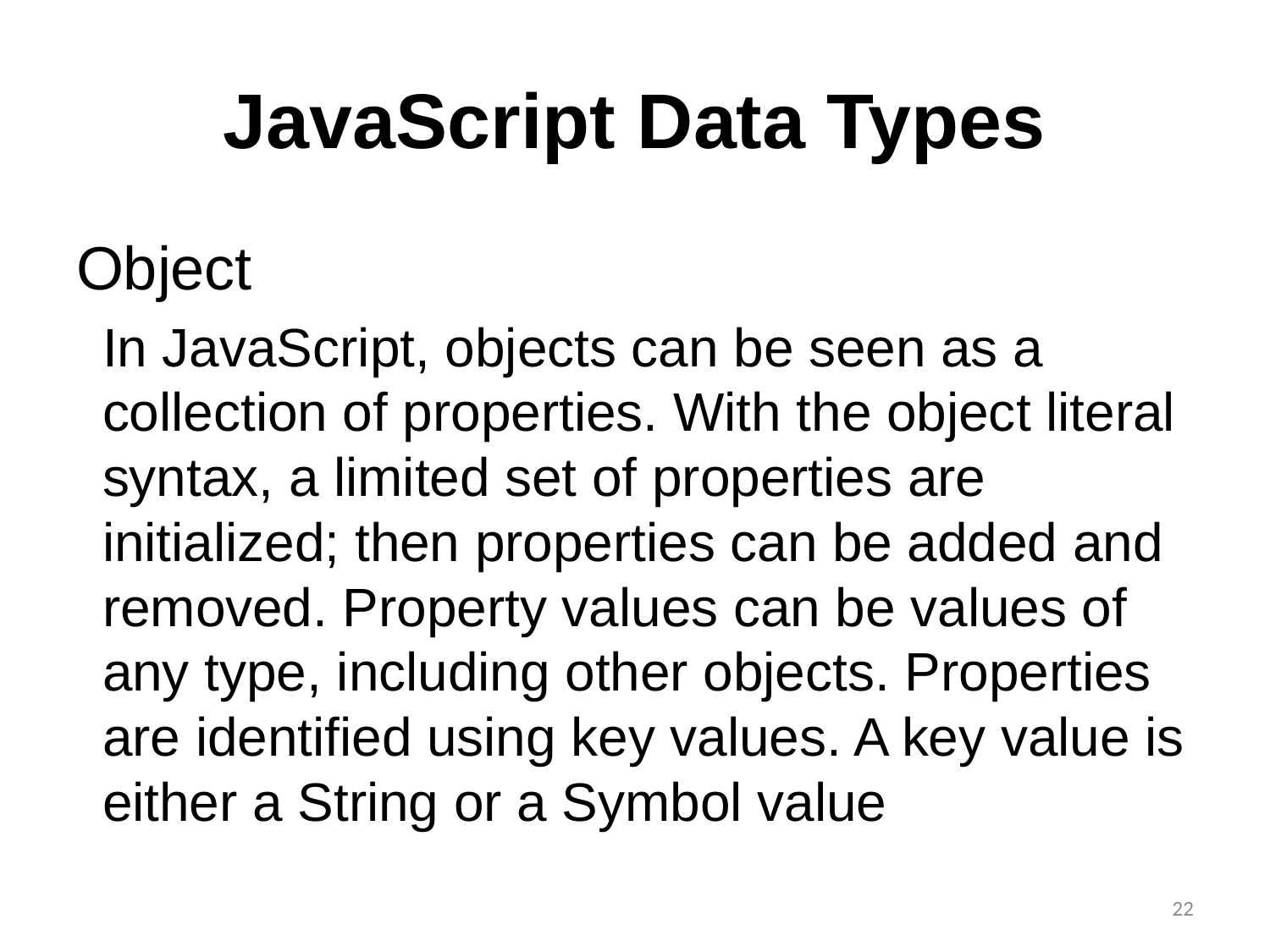

# JavaScript Data Types
Object
In JavaScript, objects can be seen as a collection of properties. With the object literal syntax, a limited set of properties are initialized; then properties can be added and removed. Property values can be values of any type, including other objects. Properties are identified using key values. A key value is either a String or a Symbol value
22